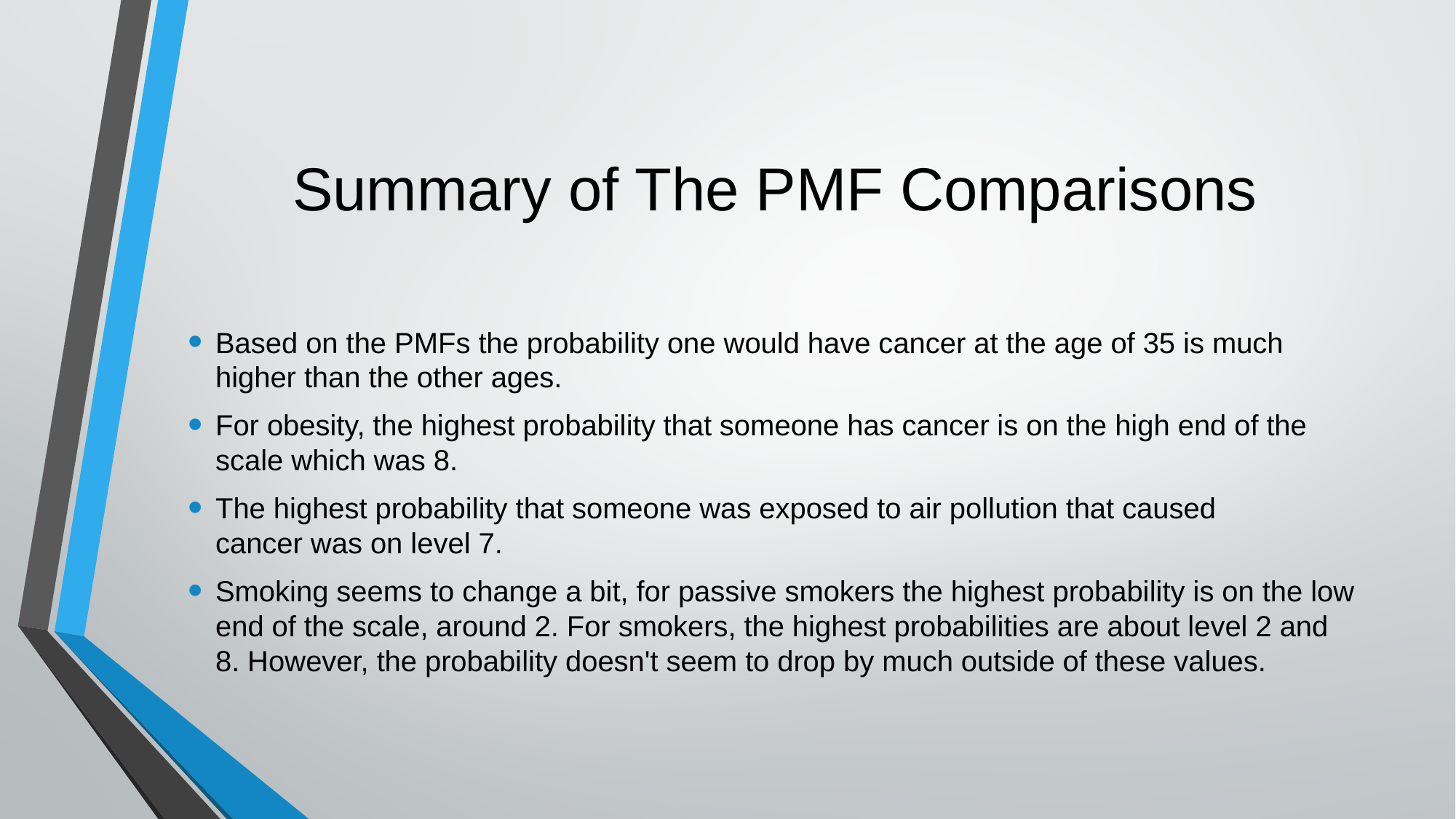

# Summary of The PMF Comparisons
Based on the PMFs the probability one would have cancer at the age of 35 is much higher than the other ages.
For obesity, the highest probability that someone has cancer is on the high end of the scale which was 8.
The highest probability that someone was exposed to air pollution that caused cancer was on level 7.
Smoking seems to change a bit, for passive smokers the highest probability is on the low end of the scale, around 2. For smokers, the highest probabilities are about level 2 and 8. However, the probability doesn't seem to drop by much outside of these values.